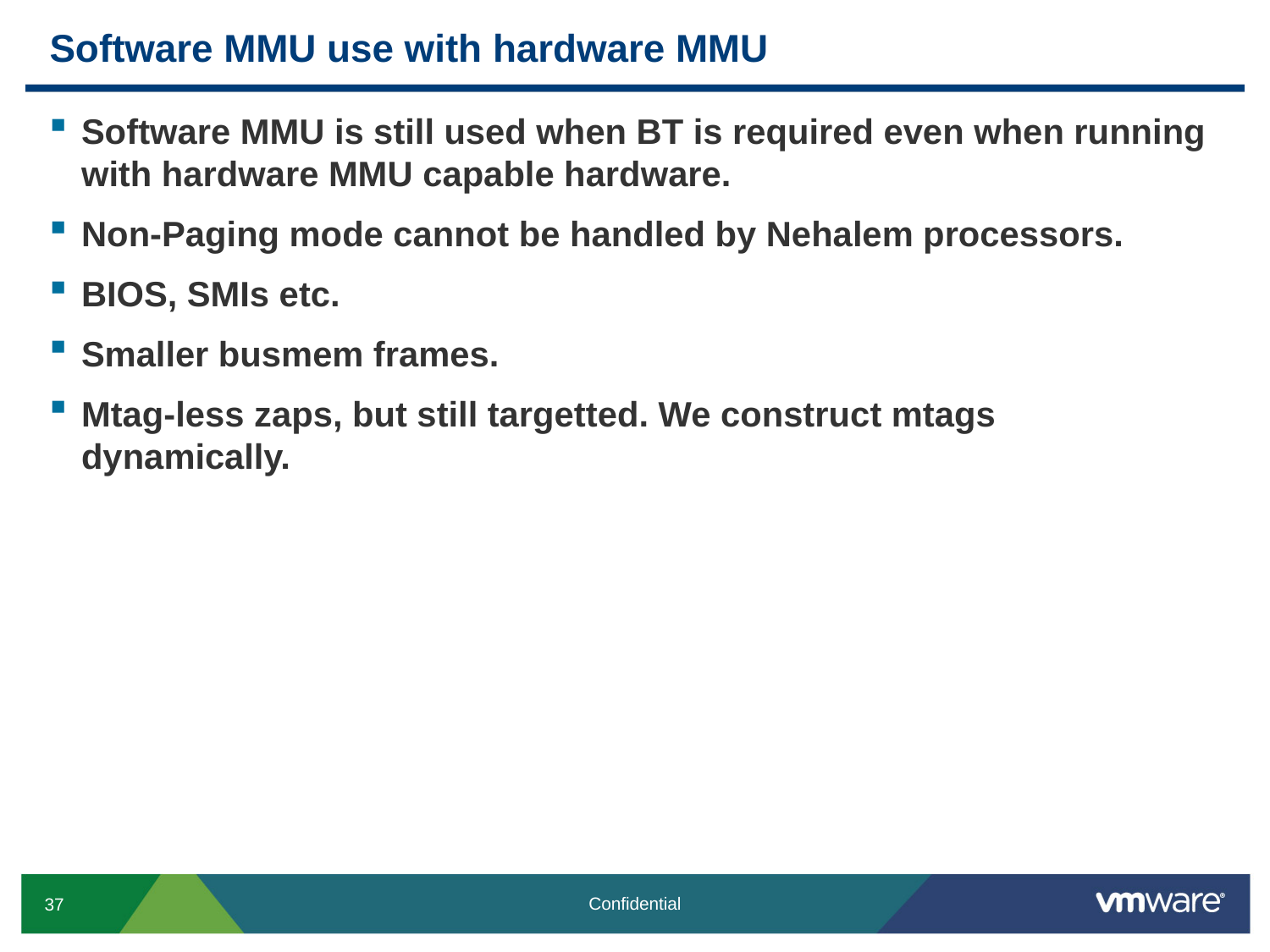

# Software MMU use with hardware MMU
Software MMU is still used when BT is required even when running with hardware MMU capable hardware.
Non-Paging mode cannot be handled by Nehalem processors.
BIOS, SMIs etc.
Smaller busmem frames.
Mtag-less zaps, but still targetted. We construct mtags dynamically.